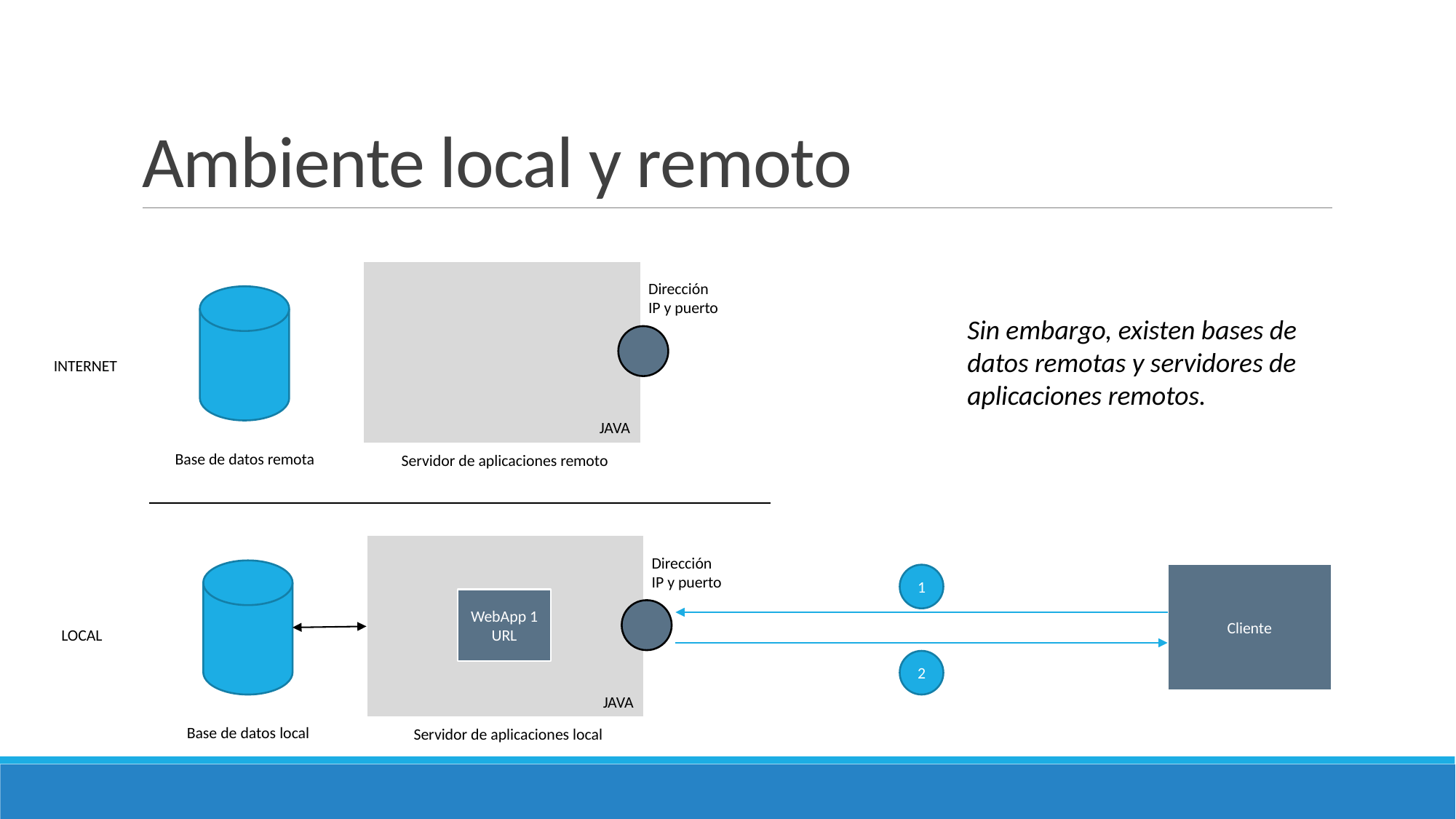

# Ambiente local y remoto

Dirección IP y puerto

Sin embargo, existen bases de datos remotas y servidores de aplicaciones remotos.

INTERNET
JAVA
Base de datos remota
Servidor de aplicaciones remoto

Dirección IP y puerto

Cliente
1
WebApp 1
URL

LOCAL
2
JAVA
Base de datos local
Servidor de aplicaciones local